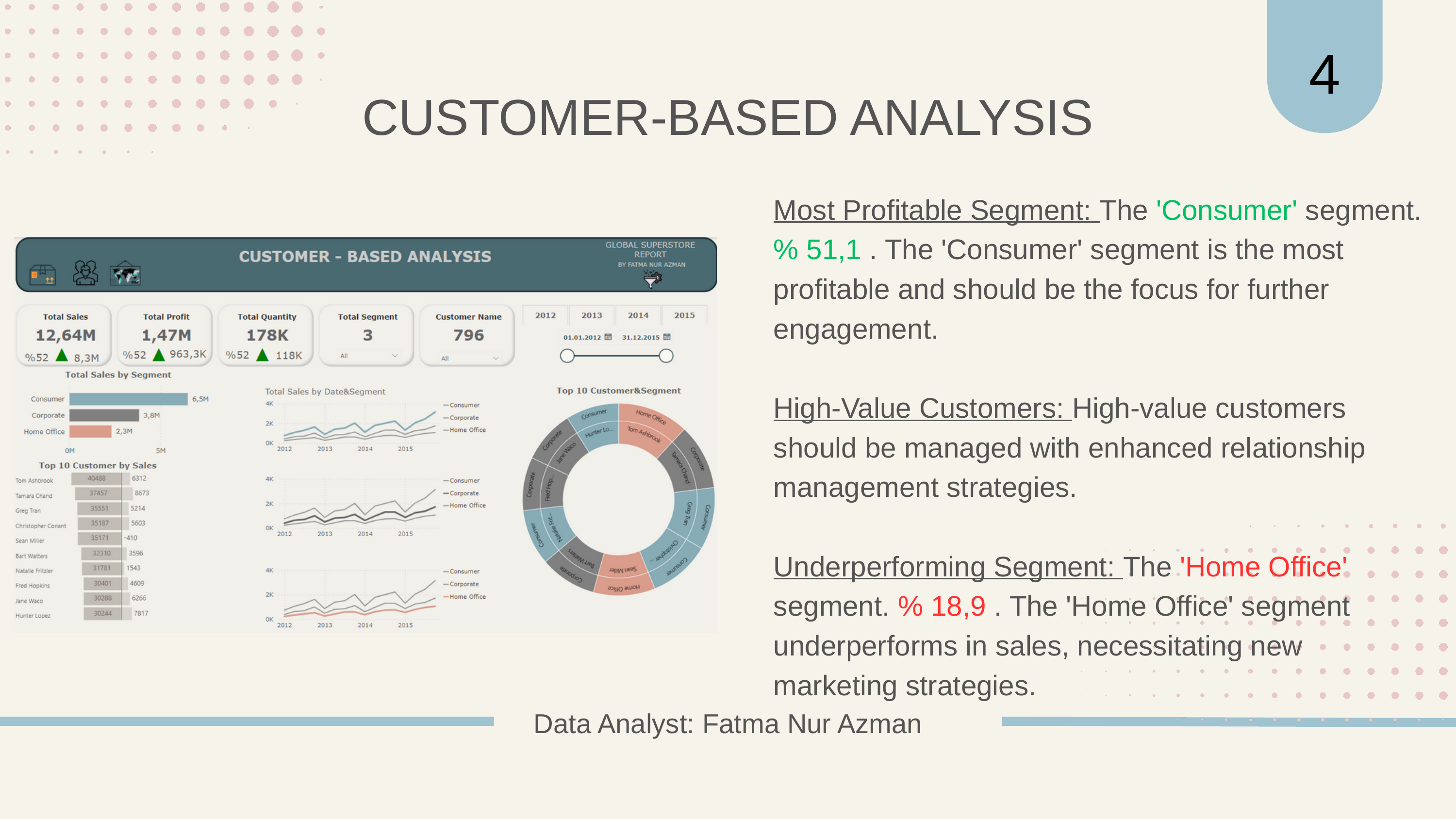

4

CUSTOMER-BASED ANALYSIS
Most Profitable Segment: The 'Consumer' segment. % 51,1 . The 'Consumer' segment is the most profitable and should be the focus for further engagement.

High-Value Customers: High-value customers should be managed with enhanced relationship management strategies.

Underperforming Segment: The 'Home Office' segment. % 18,9 . The 'Home Office' segment underperforms in sales, necessitating new marketing strategies.

Data Analyst: Fatma Nur Azman